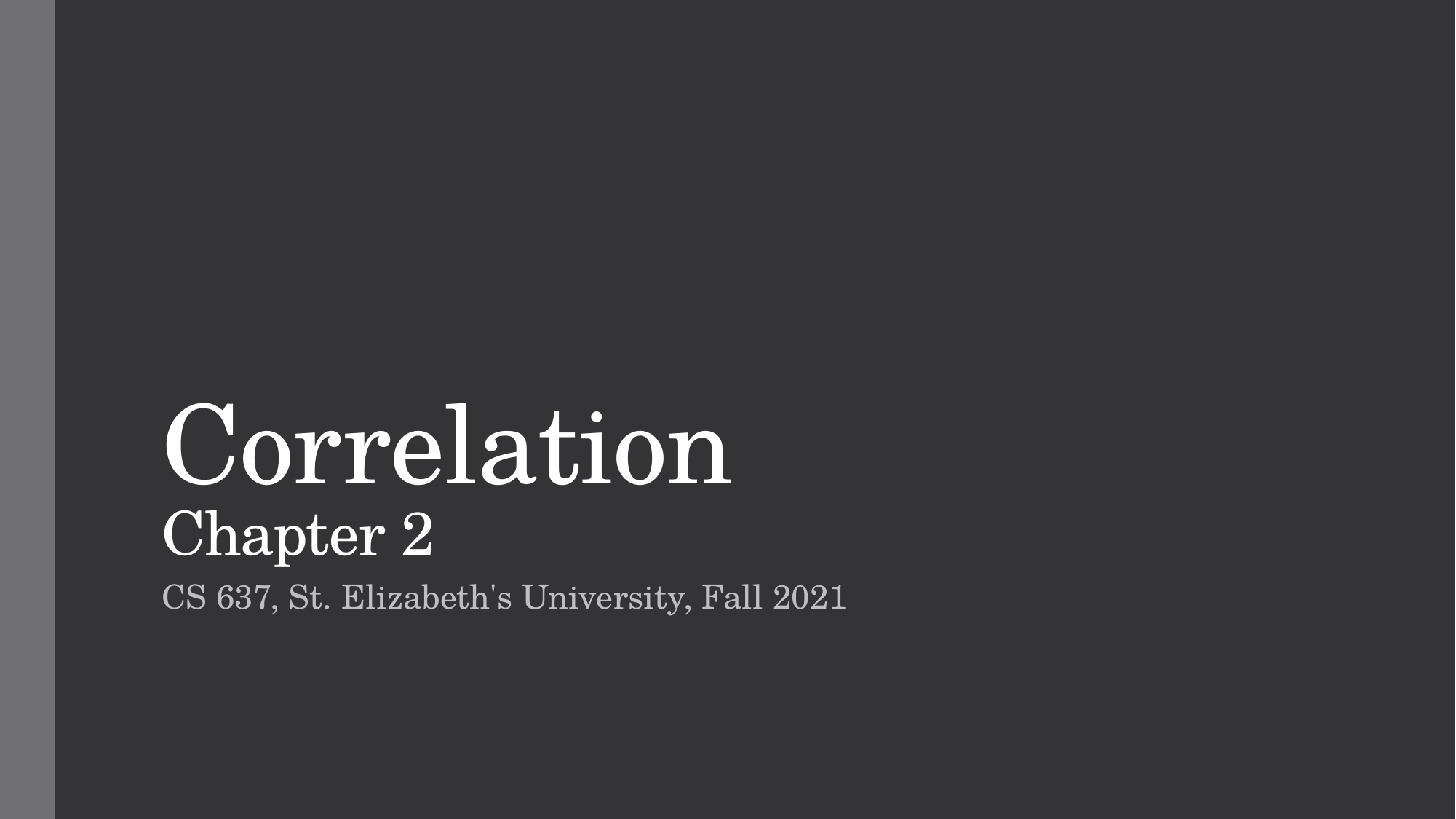

# Correlation Chapter 2
CS 637, St. Elizabeth's University, Fall 2021